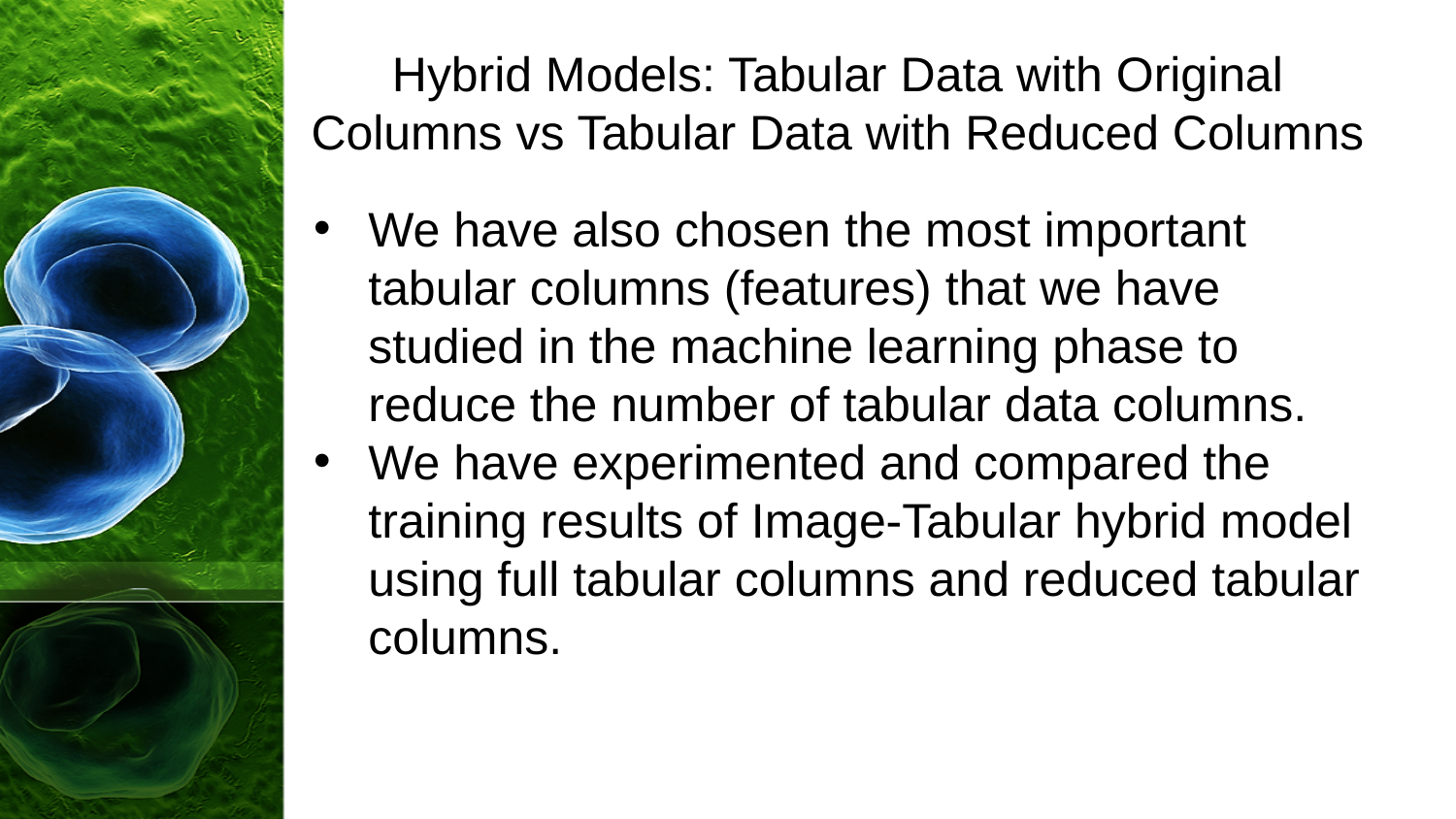

# Hybrid Models: Tabular Data with Original Columns vs Tabular Data with Reduced Columns
We have also chosen the most important tabular columns (features) that we have studied in the machine learning phase to reduce the number of tabular data columns.
We have experimented and compared the training results of Image-Tabular hybrid model using full tabular columns and reduced tabular columns.